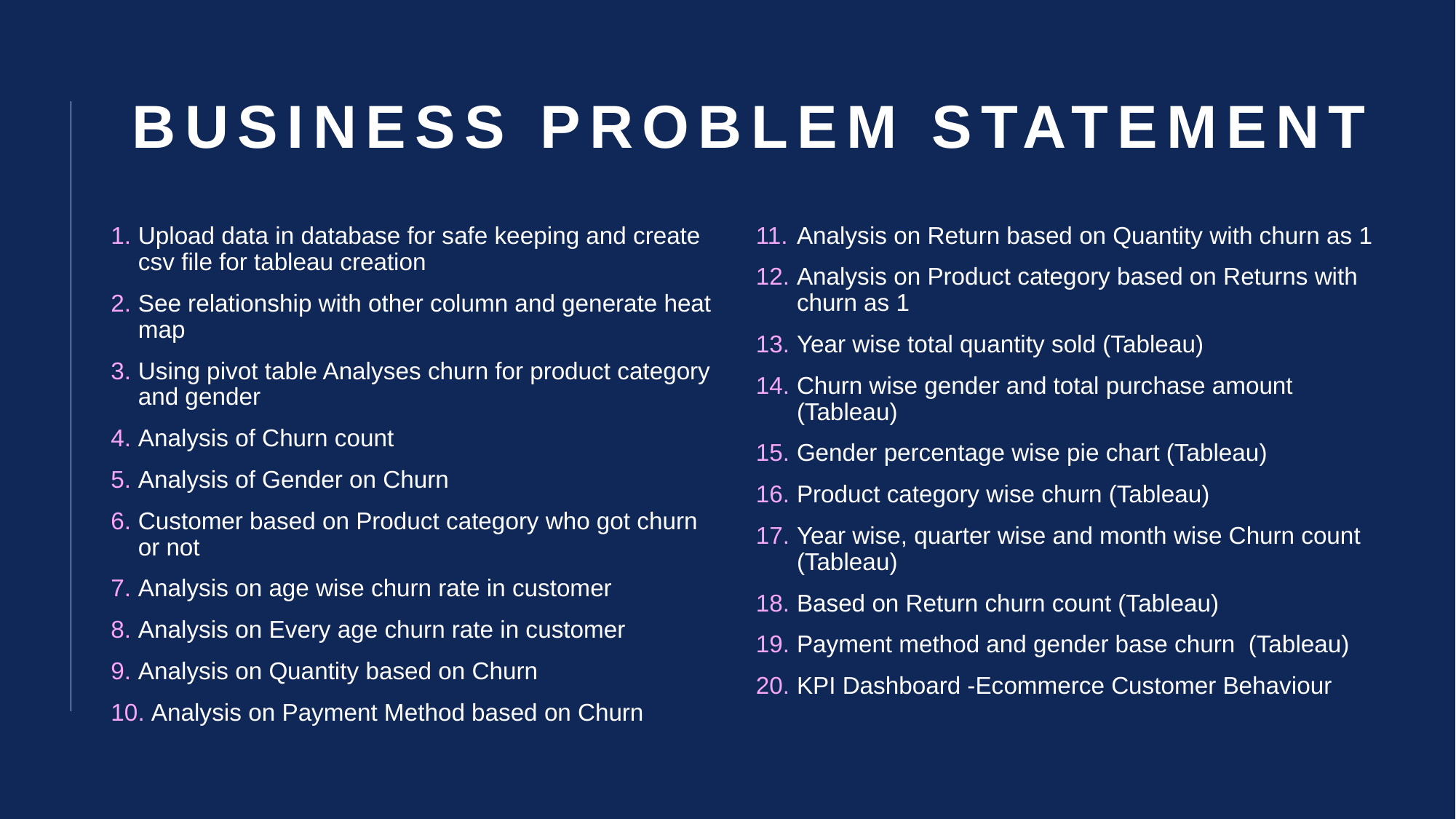

# Business Problem statement
Analysis on Return based on Quantity with churn as 1
Analysis on Product category based on Returns with churn as 1
Year wise total quantity sold (Tableau)
Churn wise gender and total purchase amount (Tableau)
Gender percentage wise pie chart (Tableau)
Product category wise churn (Tableau)
Year wise, quarter wise and month wise Churn count (Tableau)
Based on Return churn count (Tableau)
Payment method and gender base churn  (Tableau)
KPI Dashboard -Ecommerce Customer Behaviour
Upload data in database for safe keeping and create csv file for tableau creation
See relationship with other column and generate heat map
Using pivot table Analyses churn for product category and gender
Analysis of Churn count
Analysis of Gender on Churn
Customer based on Product category who got churn or not
Analysis on age wise churn rate in customer
Analysis on Every age churn rate in customer
Analysis on Quantity based on Churn
 Analysis on Payment Method based on Churn